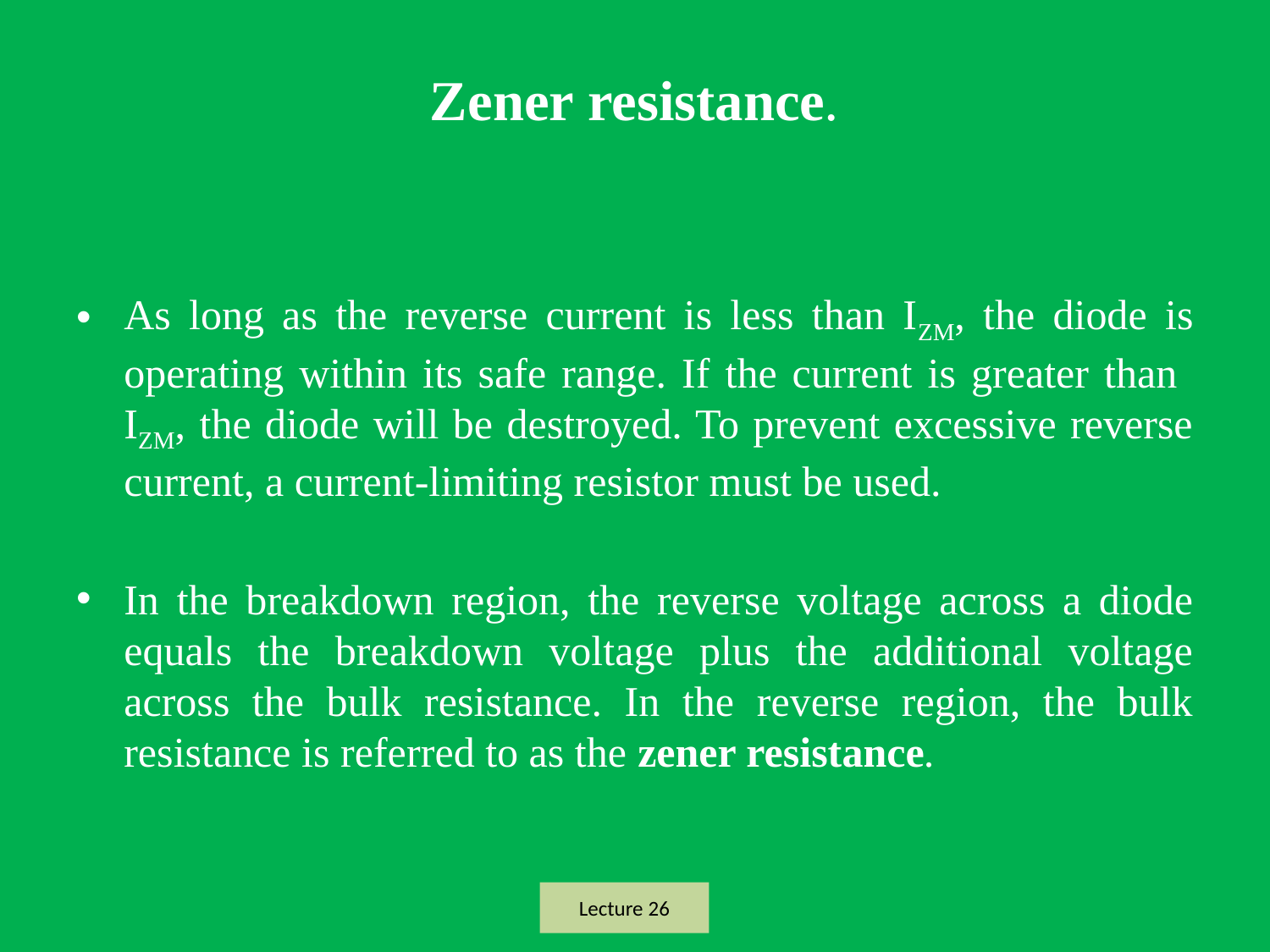

# Zener resistance.

As long as the reverse current is less than IZM, the diode is operating within its safe range. If the current is greater than  IZM, the diode will be destroyed. To prevent excessive reverse current, a current-limiting resistor must be used.

In the breakdown region, the reverse voltage across a diode equals the breakdown voltage plus the additional voltage across the bulk resistance. In the reverse region, the bulk resistance is referred to as the zener resistance.
Lecture 26
5